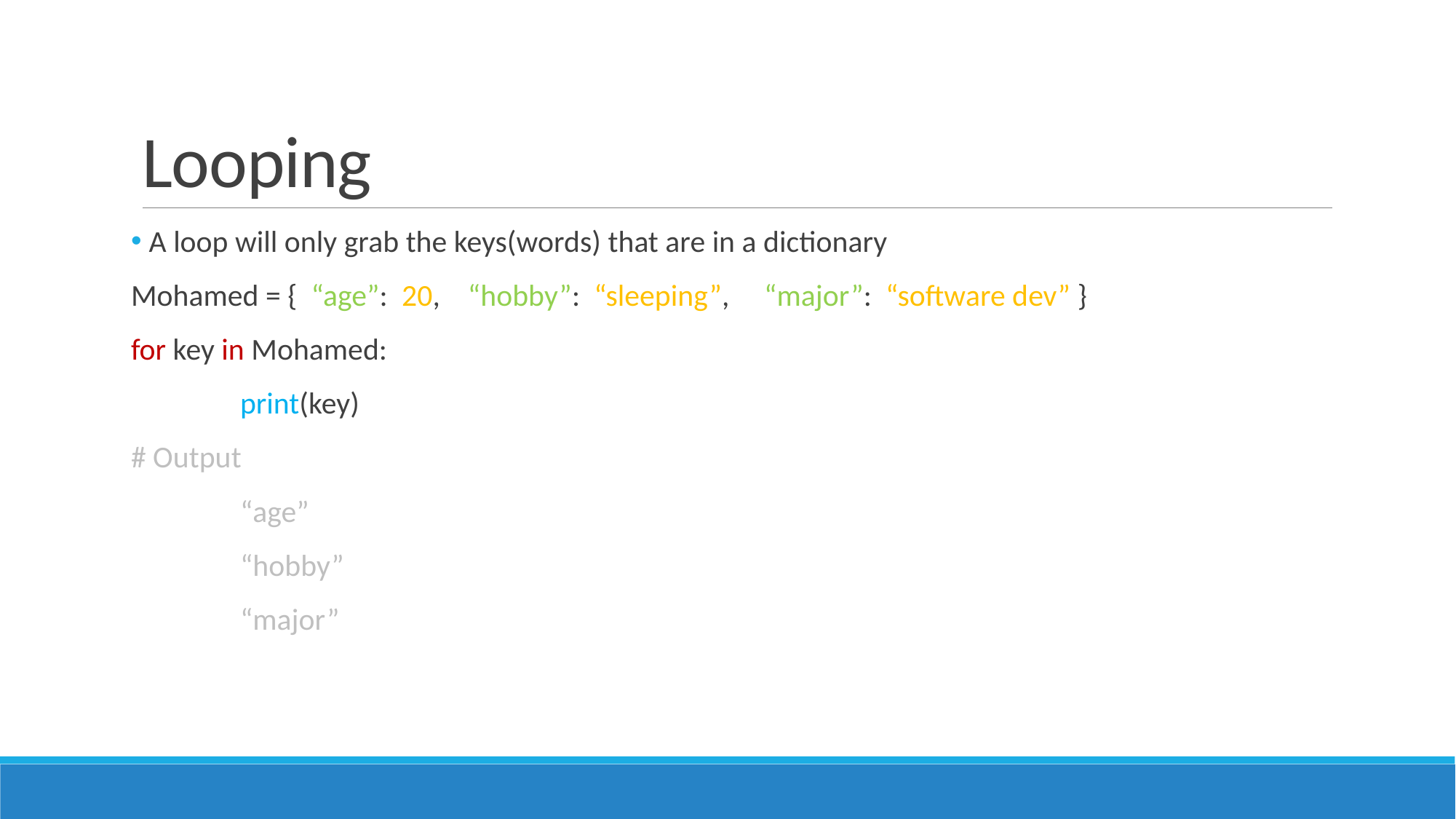

# Looping
 A loop will only grab the keys(words) that are in a dictionary
Mohamed = {  “age”:  20,    “hobby”:  “sleeping”,     “major”:  “software dev” }
for key in Mohamed:
	print(key)
# Output
	“age”
	“hobby”
	“major”